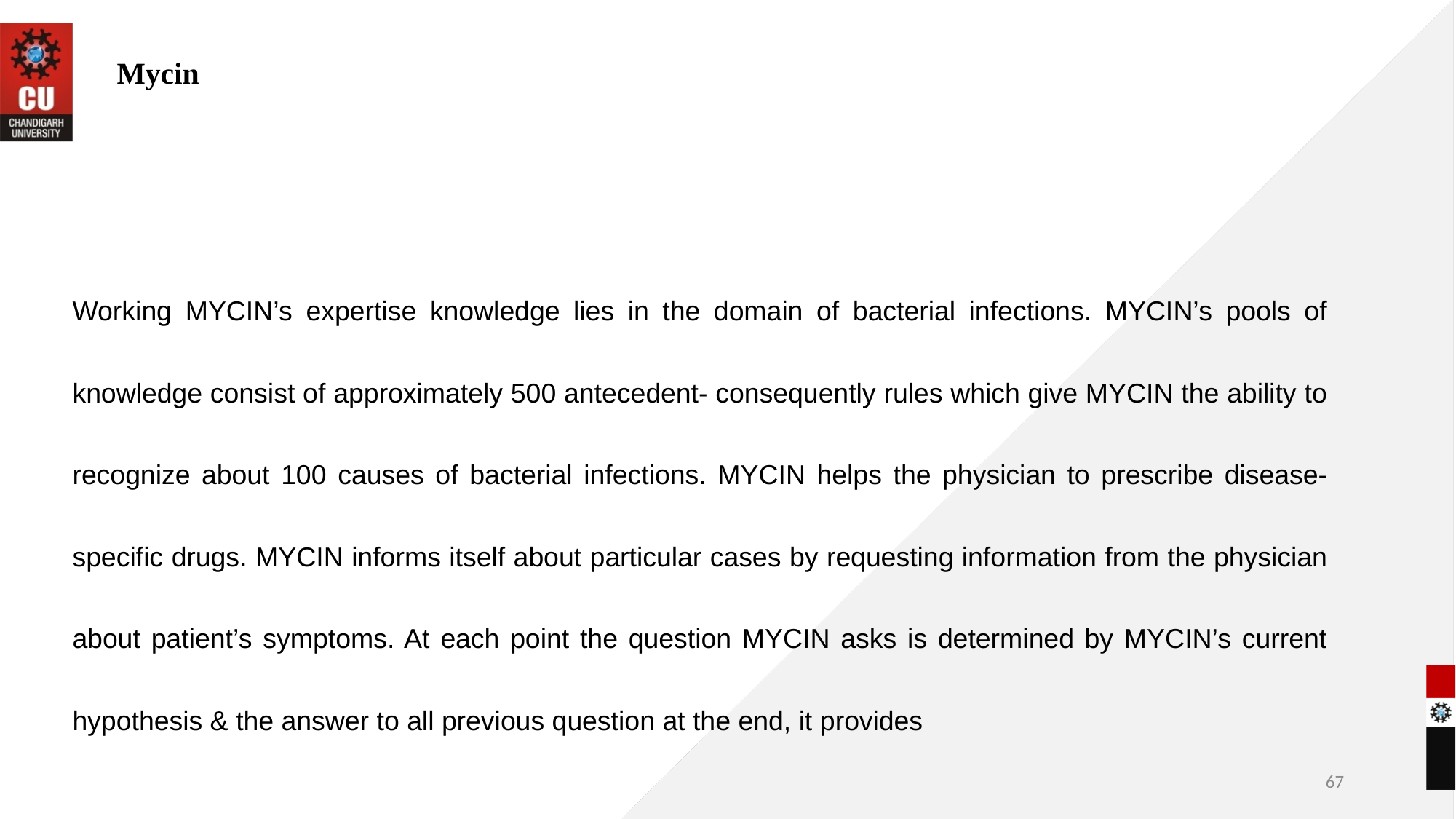

# Mycin
Working MYCIN’s expertise knowledge lies in the domain of bacterial infections. MYCIN’s pools of knowledge consist of approximately 500 antecedent- consequently rules which give MYCIN the ability to recognize about 100 causes of bacterial infections. MYCIN helps the physician to prescribe disease- specific drugs. MYCIN informs itself about particular cases by requesting information from the physician about patient’s symptoms. At each point the question MYCIN asks is determined by MYCIN’s current hypothesis & the answer to all previous question at the end, it provides
67